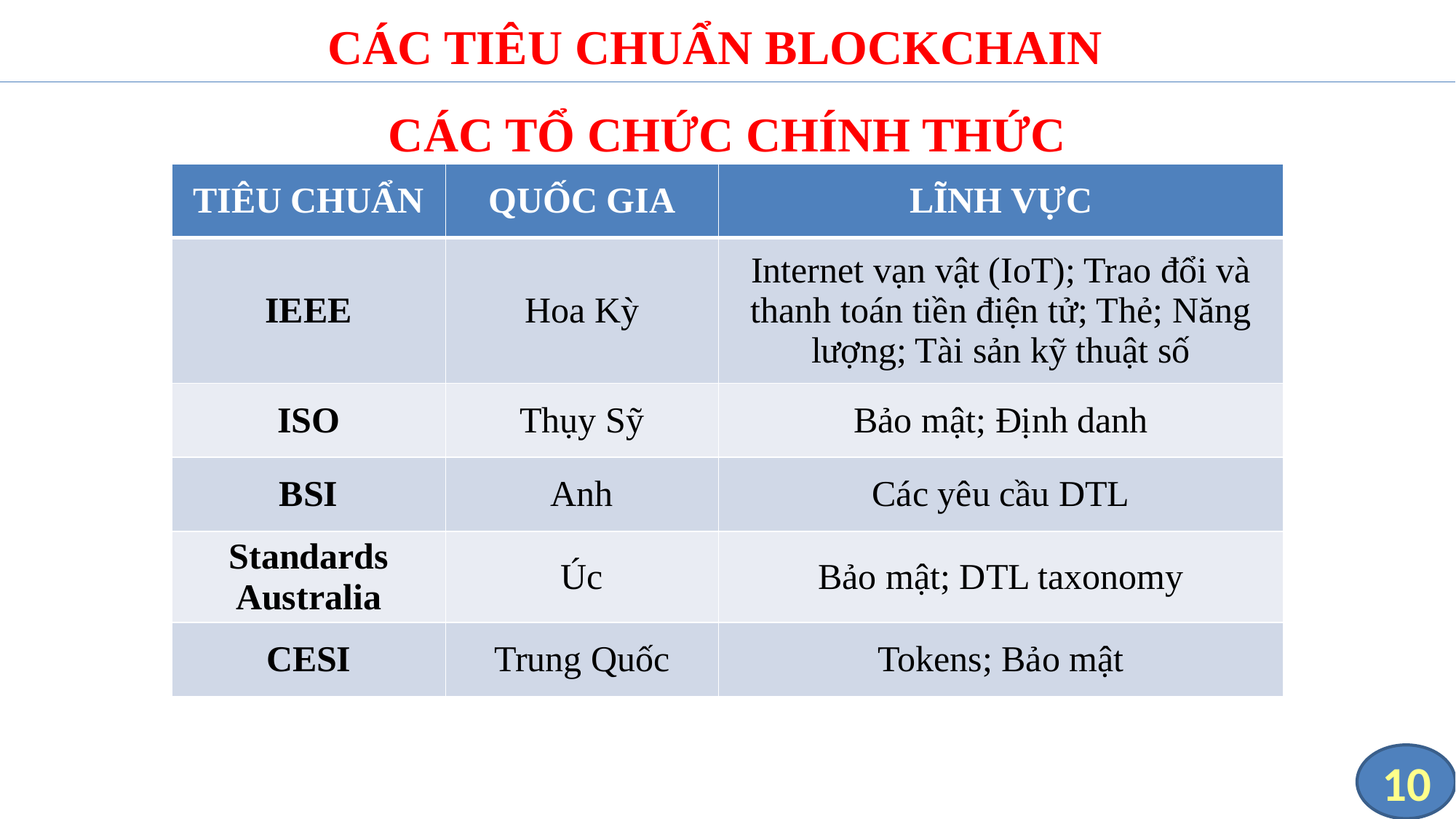

# CÁC TIÊU CHUẨN BLOCKCHAIN CÁC TỔ CHỨC CHÍNH THỨC
| TIÊU CHUẨN | QUỐC GIA | LĨNH VỰC |
| --- | --- | --- |
| IEEE | Hoa Kỳ | Internet vạn vật (IoT); Trao đổi và thanh toán tiền điện tử; Thẻ; Năng lượng; Tài sản kỹ thuật số |
| ISO | Thụy Sỹ | Bảo mật; Định danh |
| BSI | Anh | Các yêu cầu DTL |
| Standards Australia | Úc | Bảo mật; DTL taxonomy |
| CESI | Trung Quốc | Tokens; Bảo mật |
10